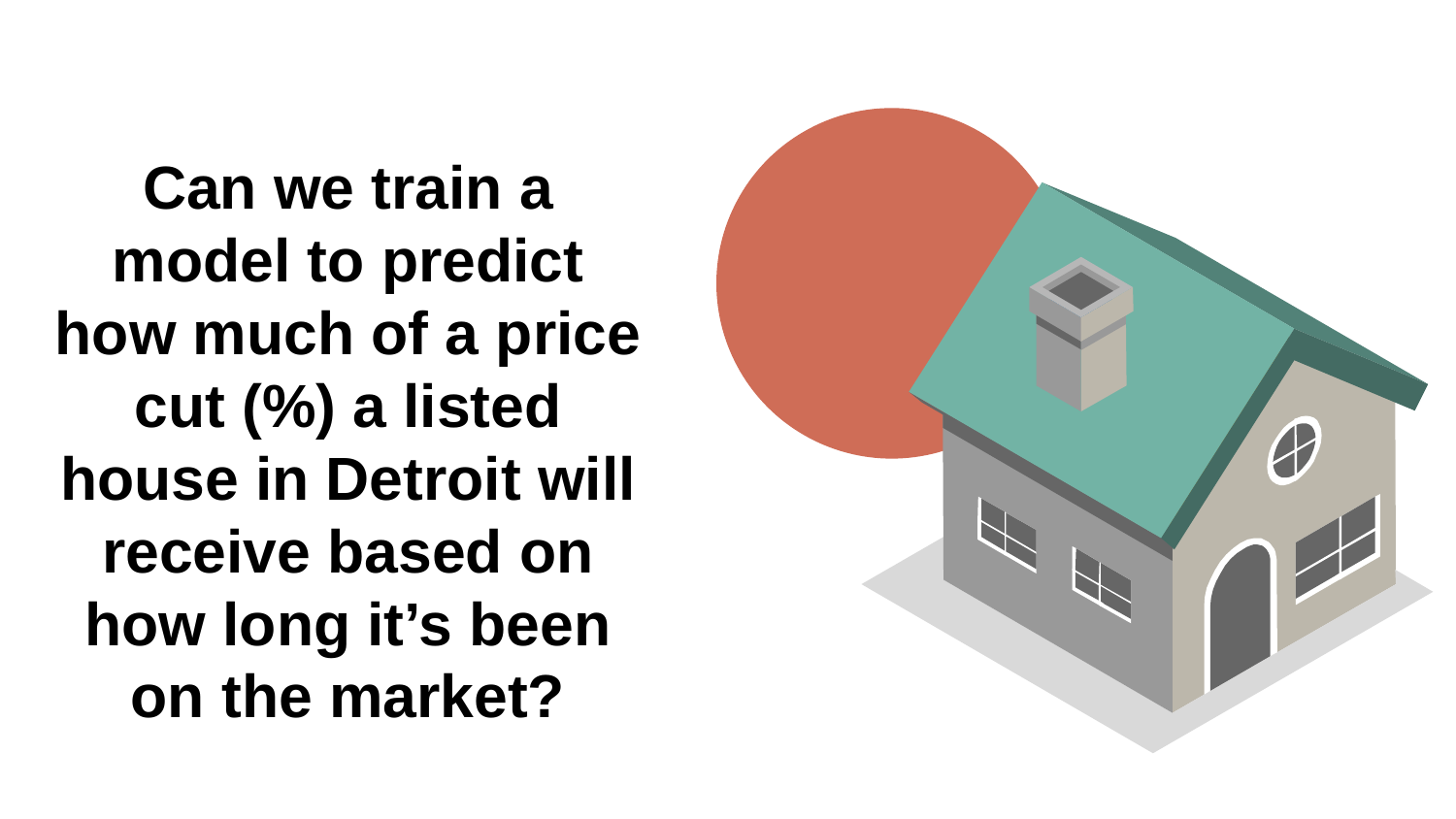

# Can we train a model to predict how much of a price cut (%) a listed house in Detroit will receive based on how long it’s been on the market?